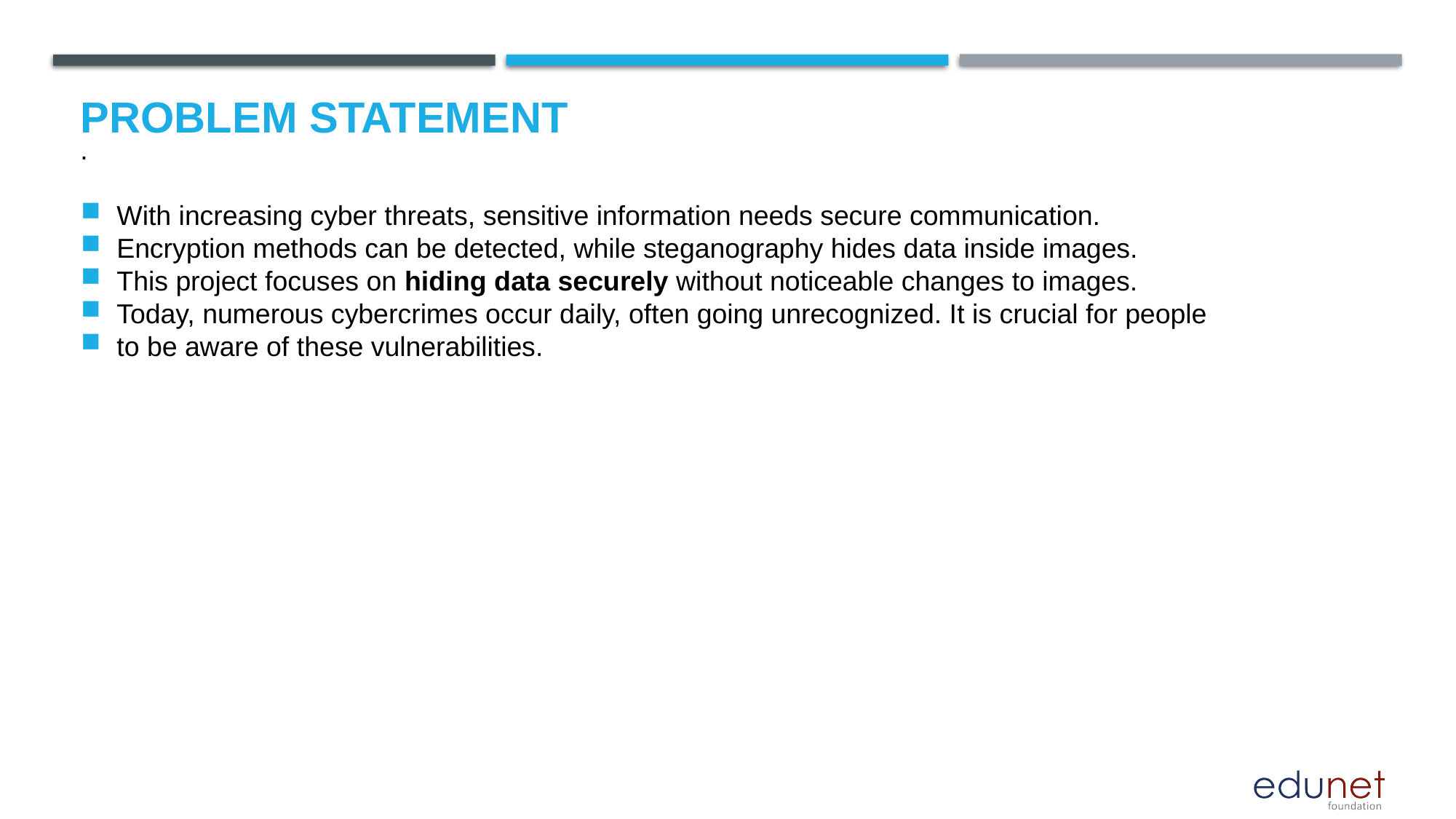

# Problem Statement
.

With increasing cyber threats, sensitive information needs secure communication.
Encryption methods can be detected, while steganography hides data inside images.
This project focuses on hiding data securely without noticeable changes to images.
Today, numerous cybercrimes occur daily, often going unrecognized. It is crucial for people
to be aware of these vulnerabilities.